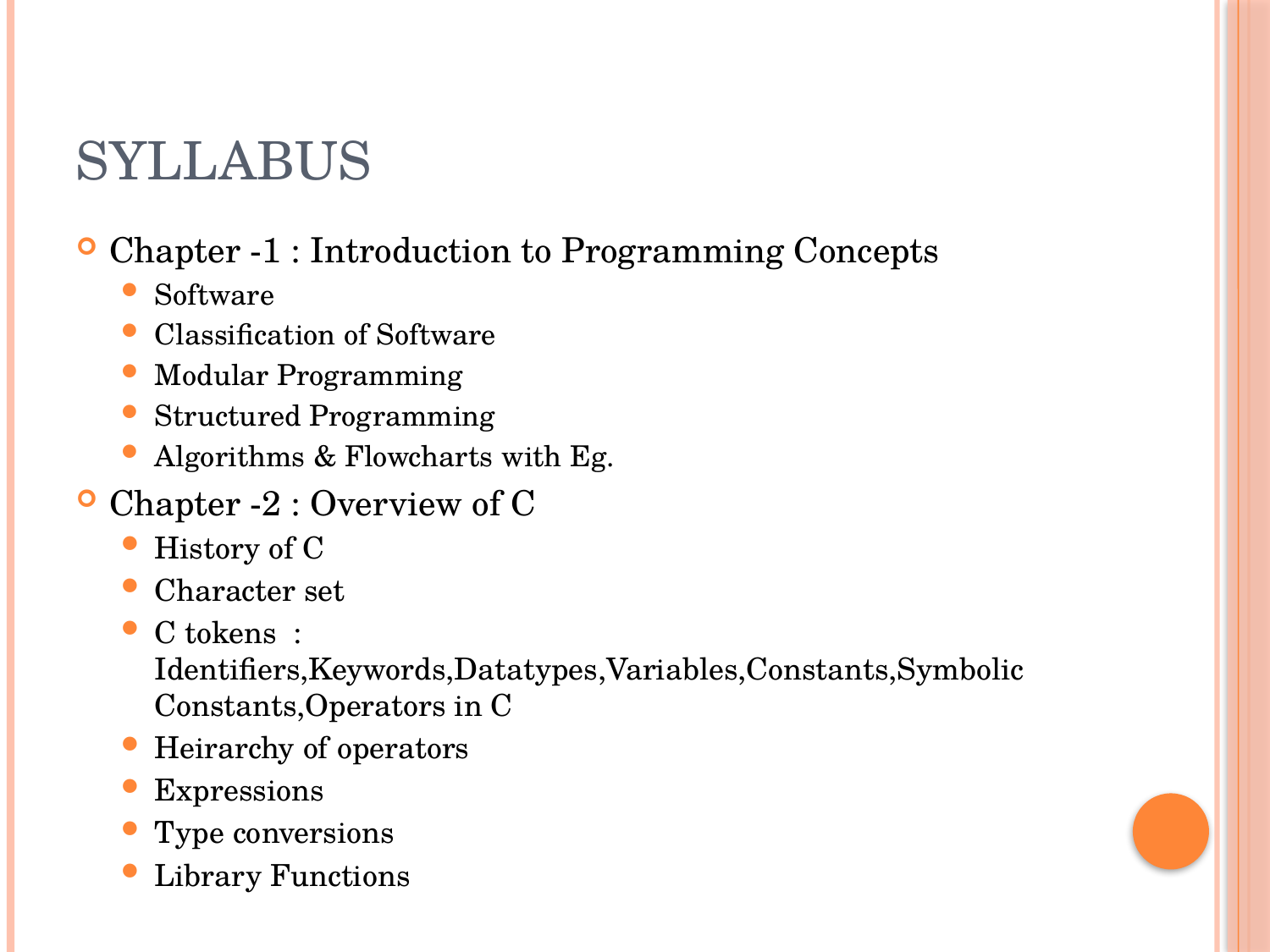

# Syllabus
Chapter -1 : Introduction to Programming Concepts
Software
Classification of Software
Modular Programming
Structured Programming
Algorithms & Flowcharts with Eg.
Chapter -2 : Overview of C
History of C
Character set
C tokens  : Identifiers,Keywords,Datatypes,Variables,Constants,Symbolic Constants,Operators in C
Heirarchy of operators
Expressions
Type conversions
Library Functions